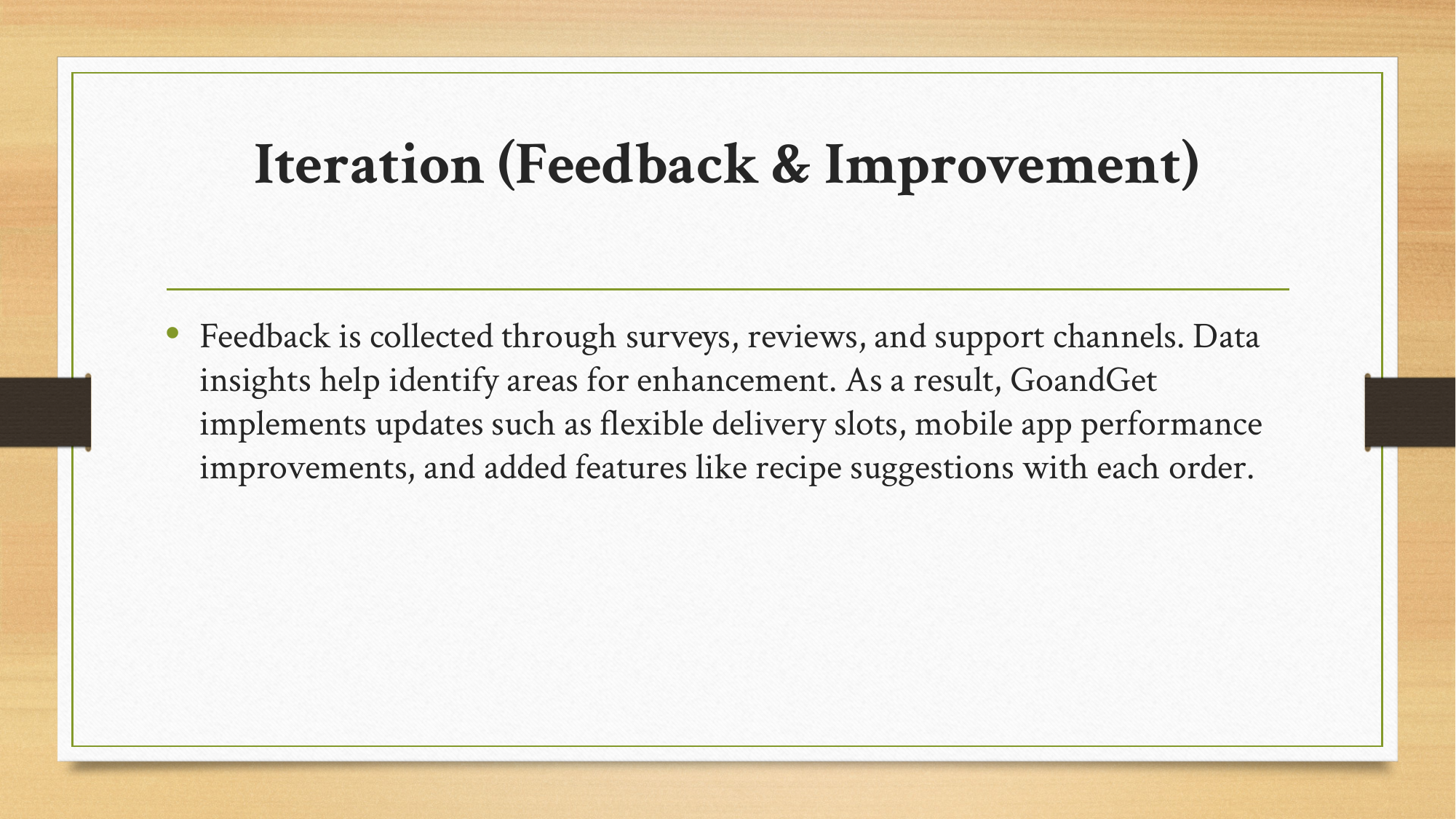

# Iteration (Feedback & Improvement)
Feedback is collected through surveys, reviews, and support channels. Data insights help identify areas for enhancement. As a result, GoandGet implements updates such as flexible delivery slots, mobile app performance improvements, and added features like recipe suggestions with each order.